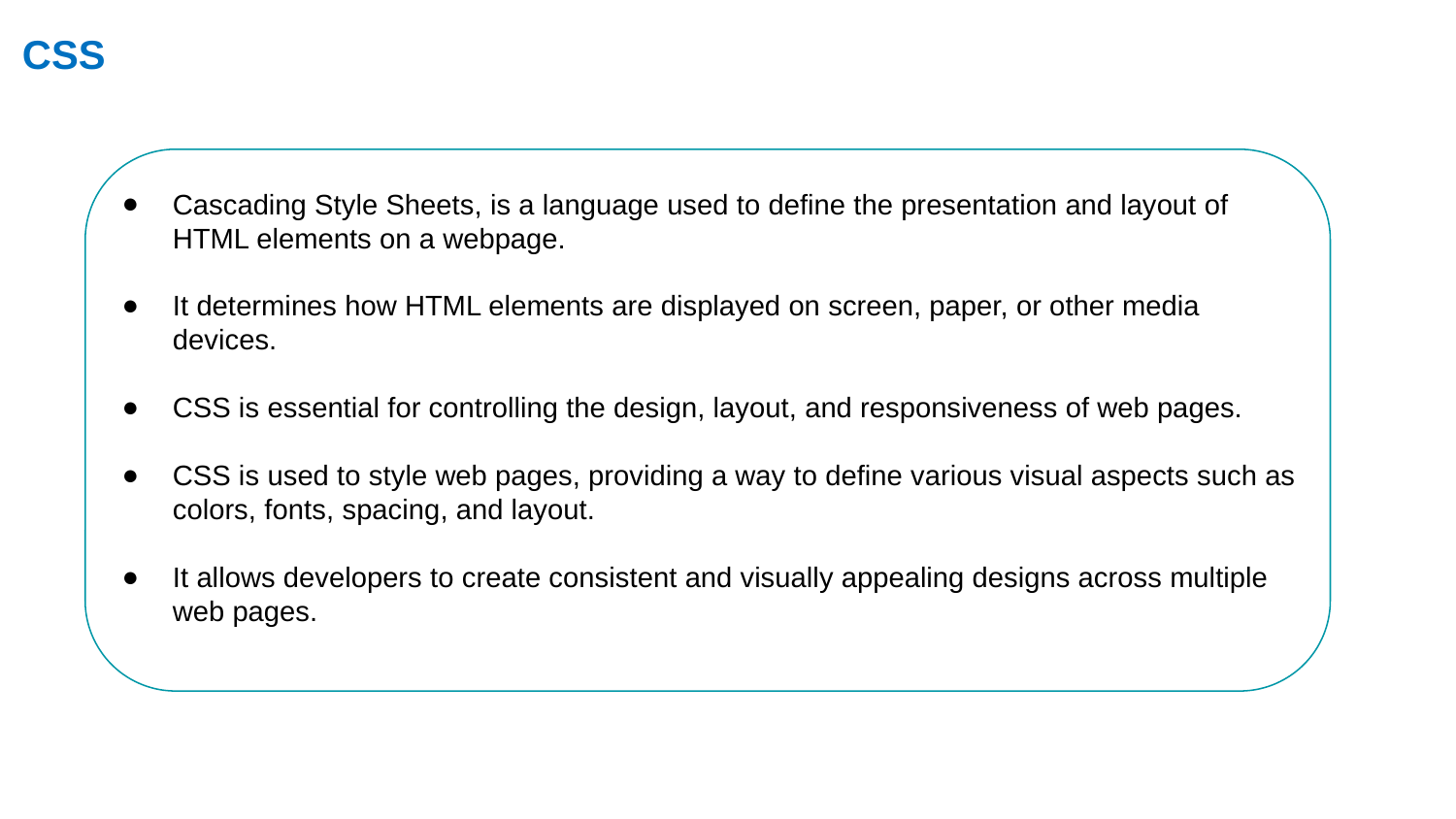

# CSS

Cascading Style Sheets, is a language used to define the presentation and layout of HTML elements on a webpage.

It determines how HTML elements are displayed on screen, paper, or other media devices.

CSS is essential for controlling the design, layout, and responsiveness of web pages.

CSS is used to style web pages, providing a way to define various visual aspects such as colors, fonts, spacing, and layout.

It allows developers to create consistent and visually appealing designs across multiple web pages.